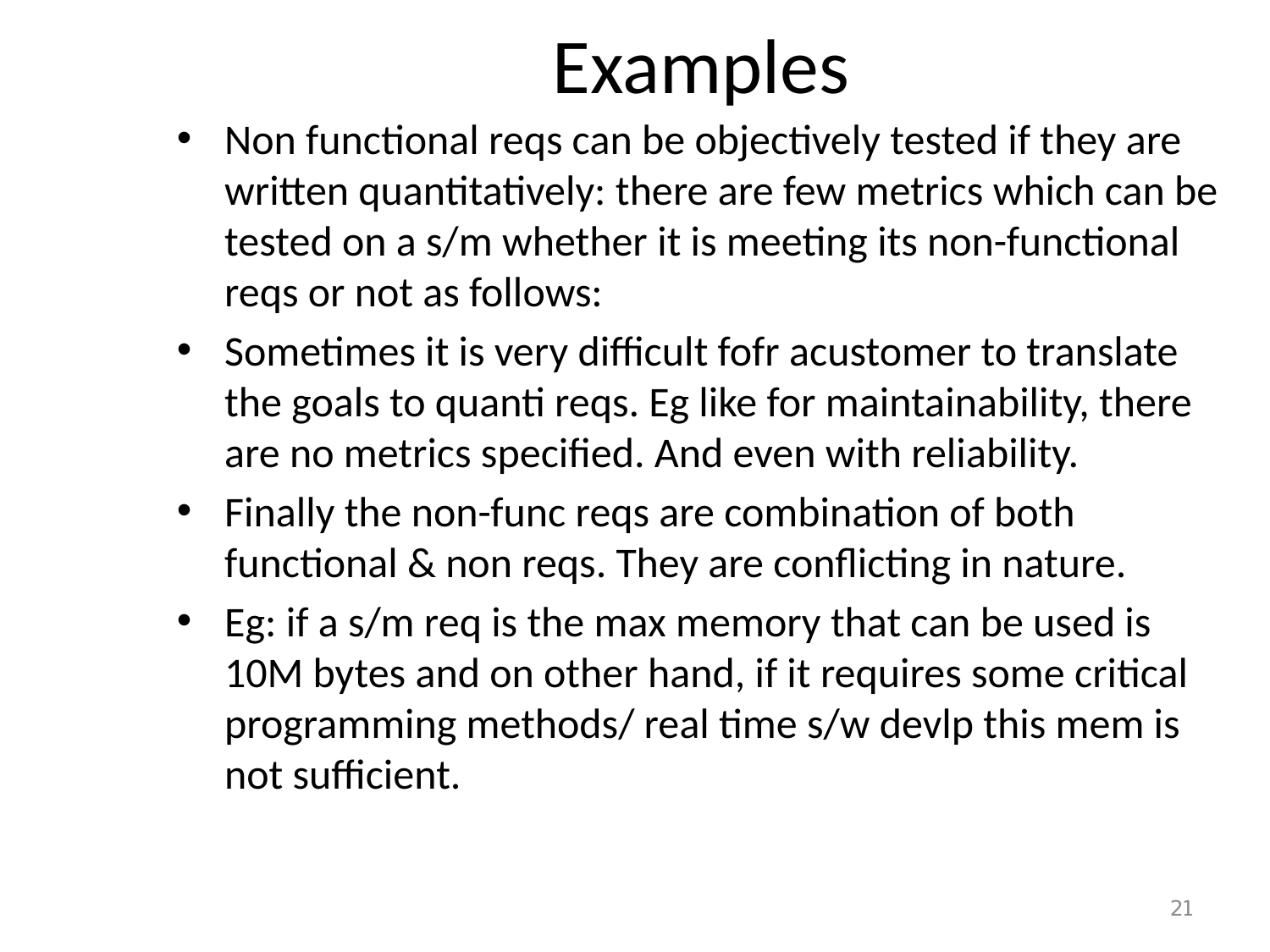

# Examples
Non functional reqs can be objectively tested if they are written quantitatively: there are few metrics which can be tested on a s/m whether it is meeting its non-functional reqs or not as follows:
Sometimes it is very difficult fofr acustomer to translate the goals to quanti reqs. Eg like for maintainability, there are no metrics specified. And even with reliability.
Finally the non-func reqs are combination of both functional & non reqs. They are conflicting in nature.
Eg: if a s/m req is the max memory that can be used is 10M bytes and on other hand, if it requires some critical programming methods/ real time s/w devlp this mem is not sufficient.
21